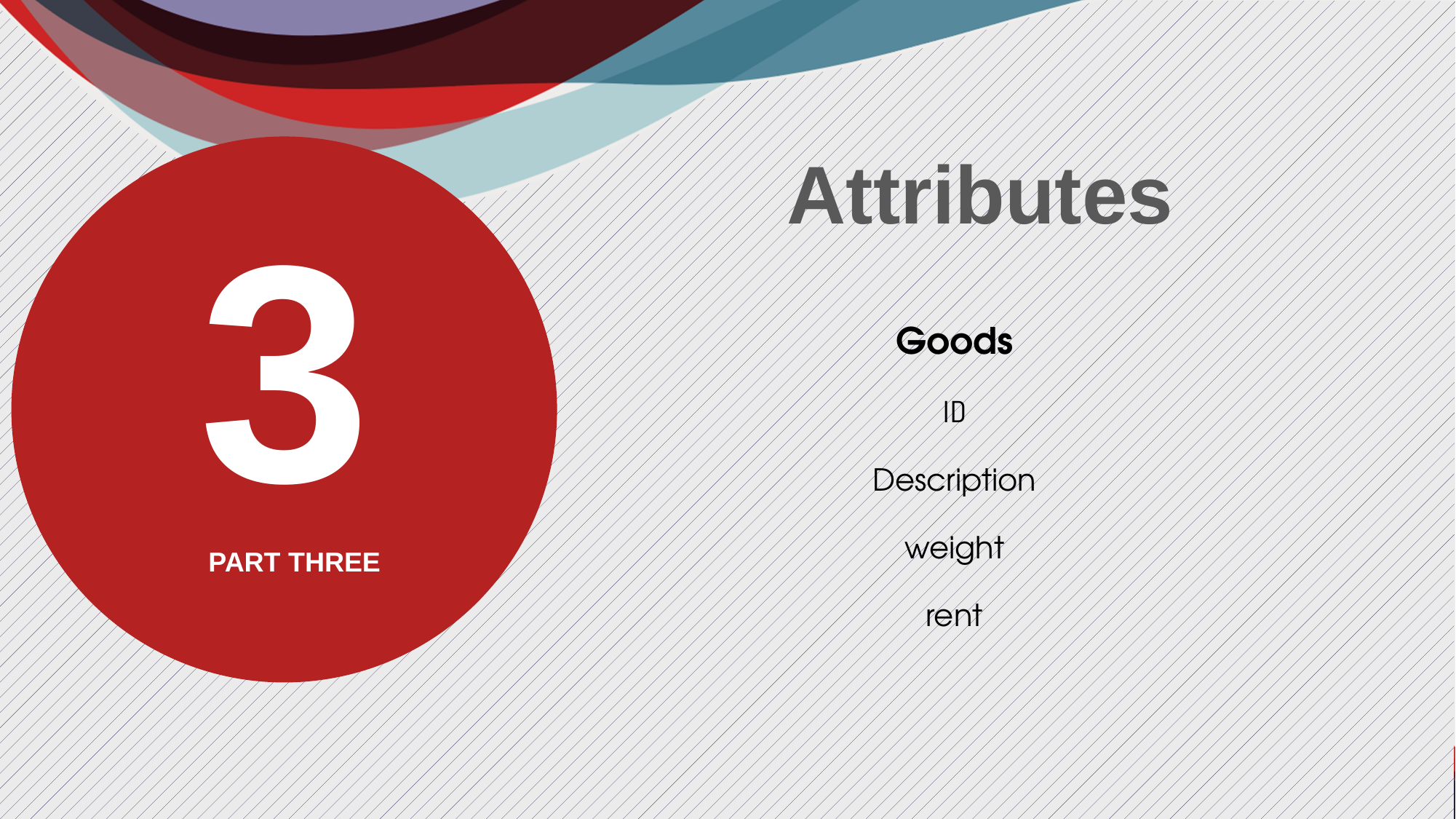

Attributes
3
| Goods |
| --- |
| ID |
| Description |
| weight |
| rent |
PART THREE